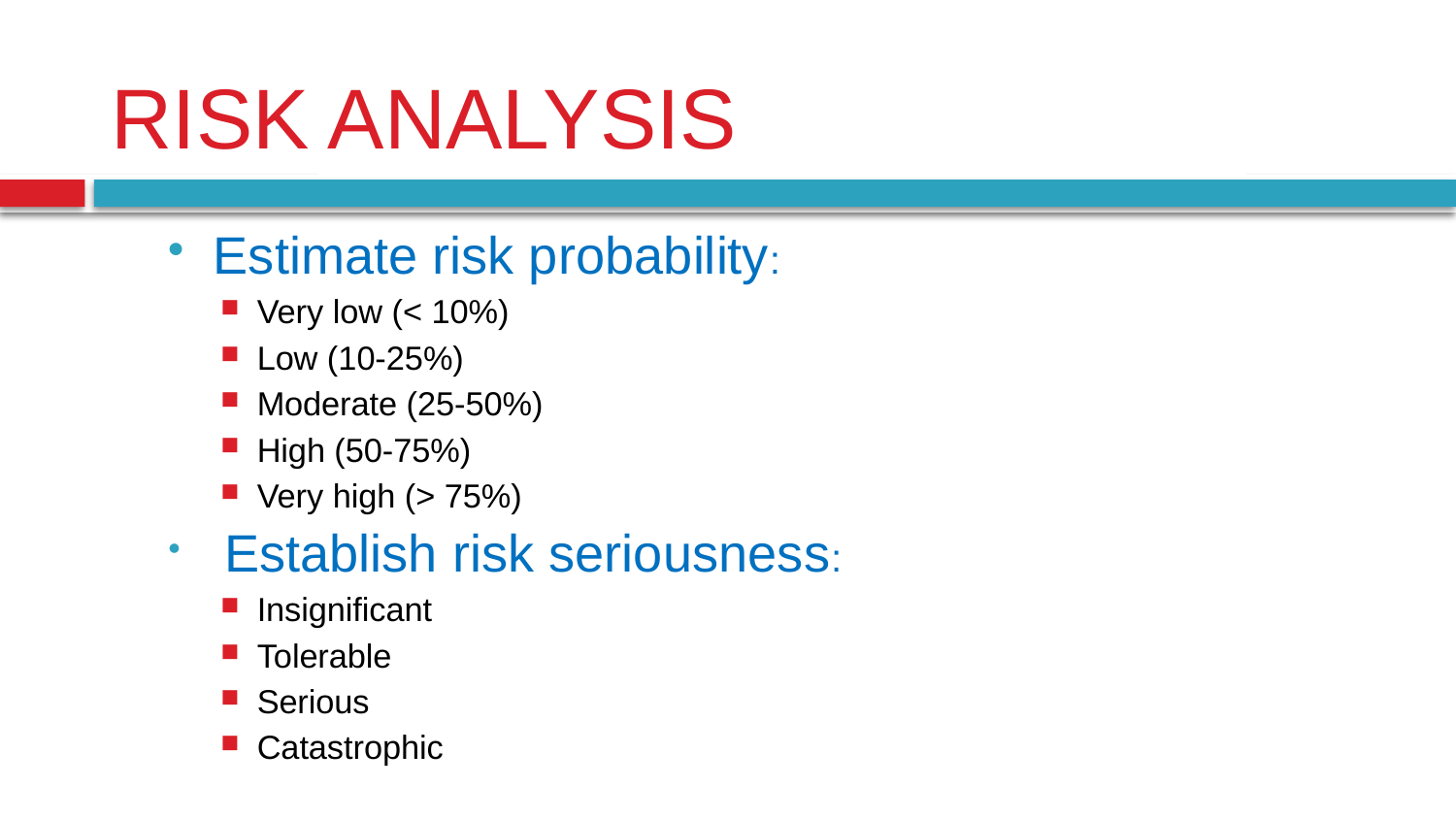

# RISK ANALYSIS

Estimate risk probability:
Very low (< 10%)
Low (10-25%)
Moderate (25-50%)
High (50-75%)
Very high (> 75%)
 Establish risk seriousness:
Insignificant
Tolerable
Serious
Catastrophic